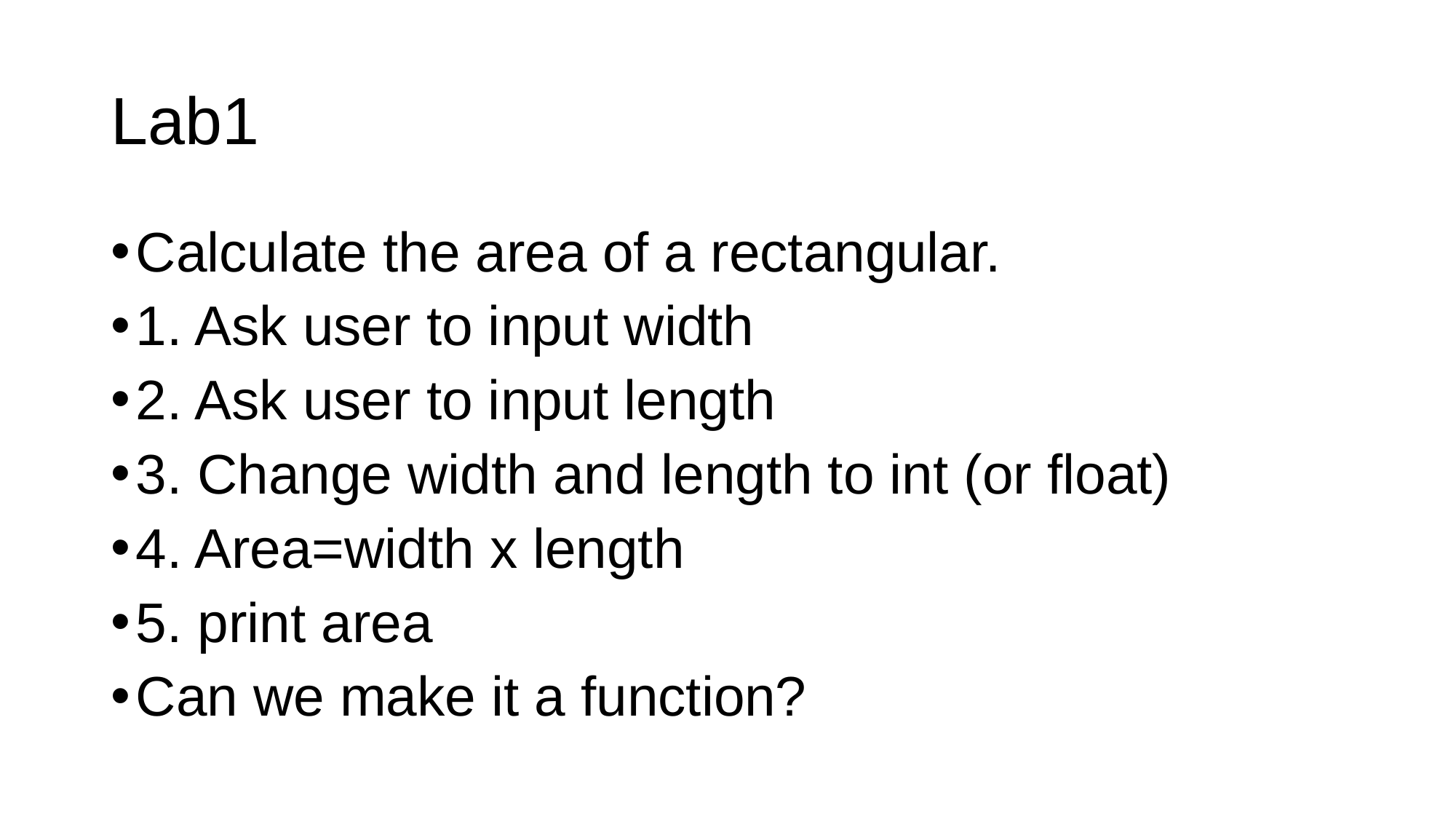

# Lab1
Calculate the area of a rectangular.
1. Ask user to input width
2. Ask user to input length
3. Change width and length to int (or float)
4. Area=width x length
5. print area
Can we make it a function?